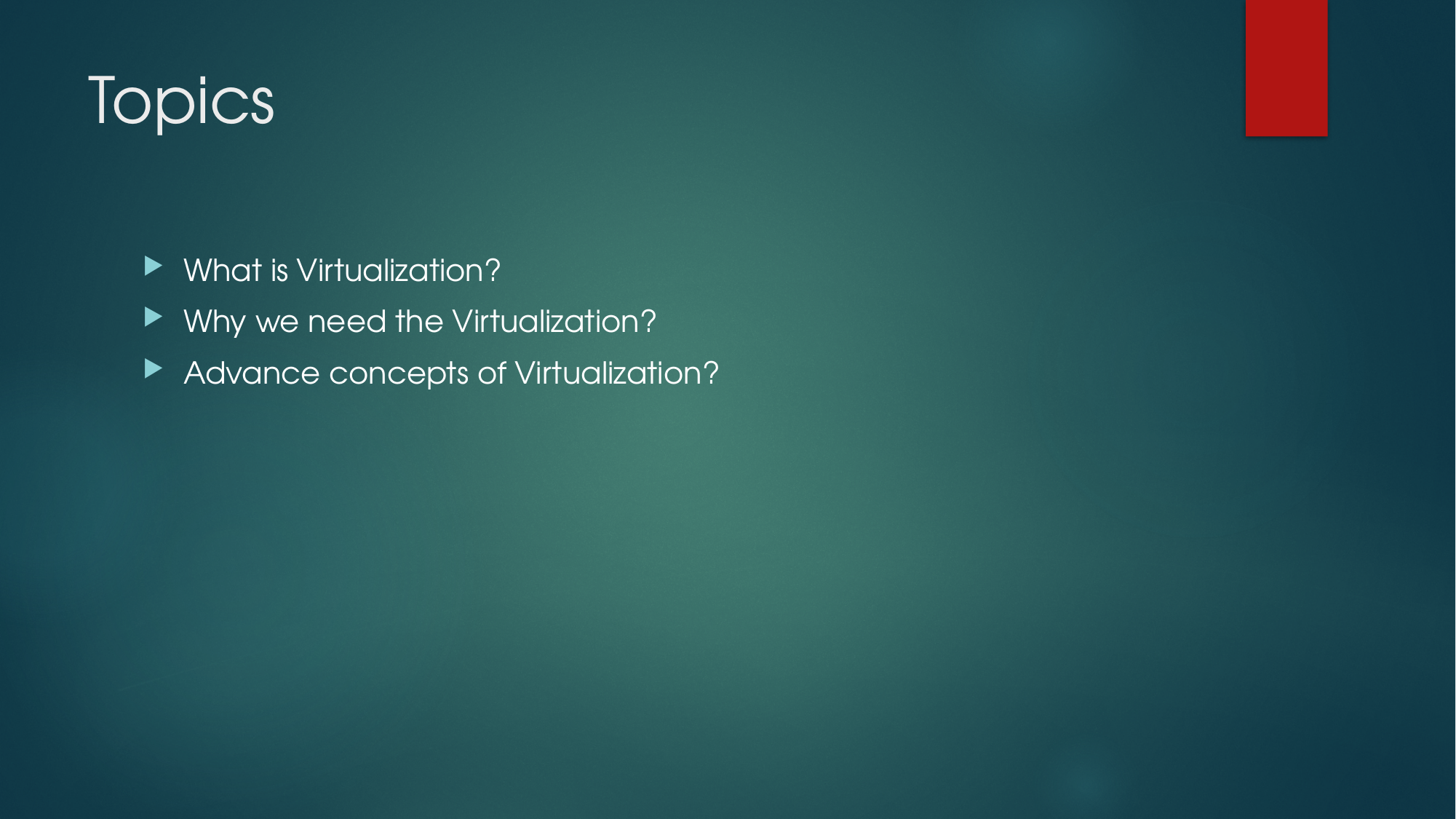

# Topics
What is Virtualization?
Why we need the Virtualization?
Advance concepts of Virtualization?